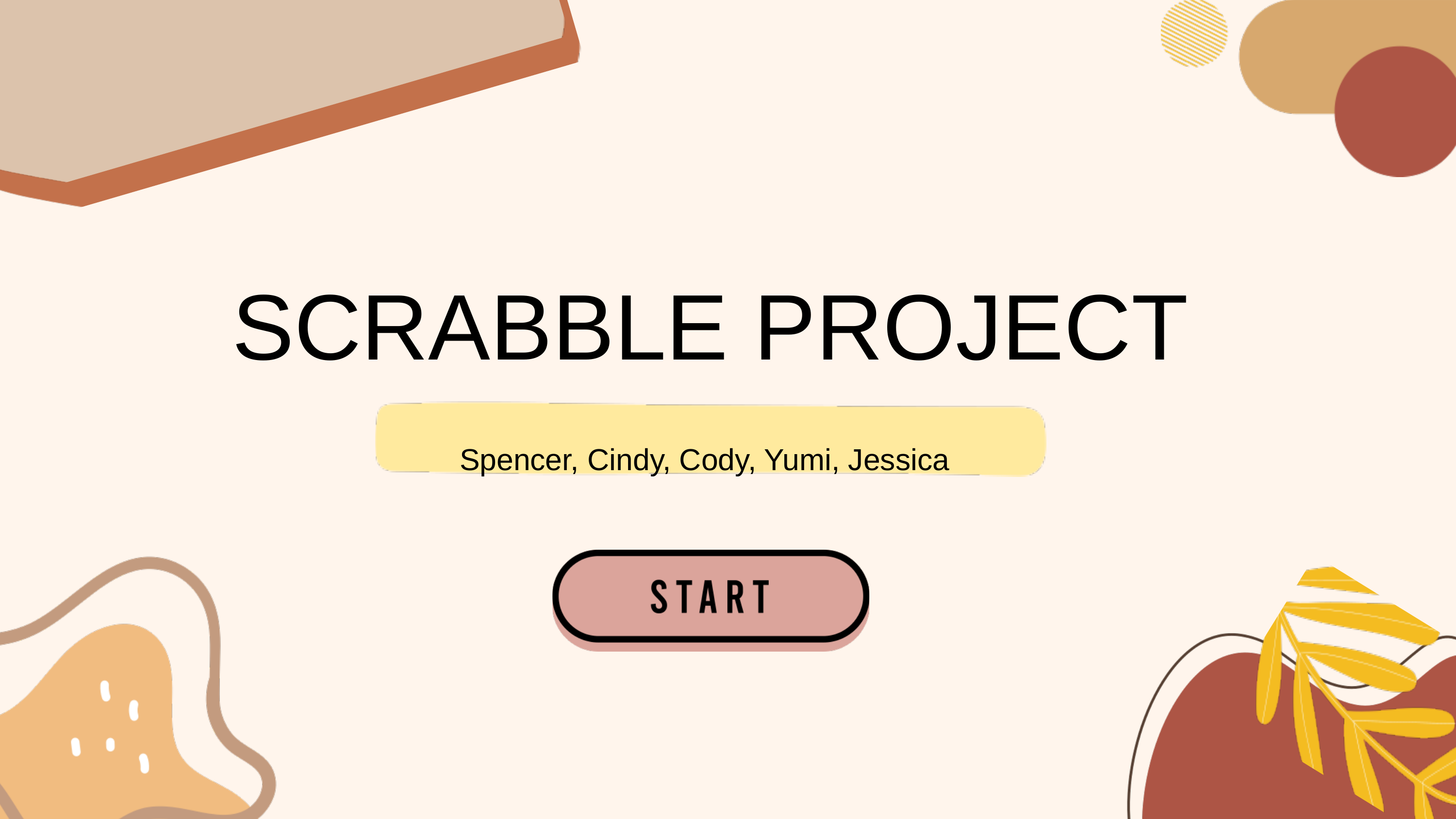

SCRABBLE PROJECT

Spencer, Cindy, Cody, Yumi, Jessica